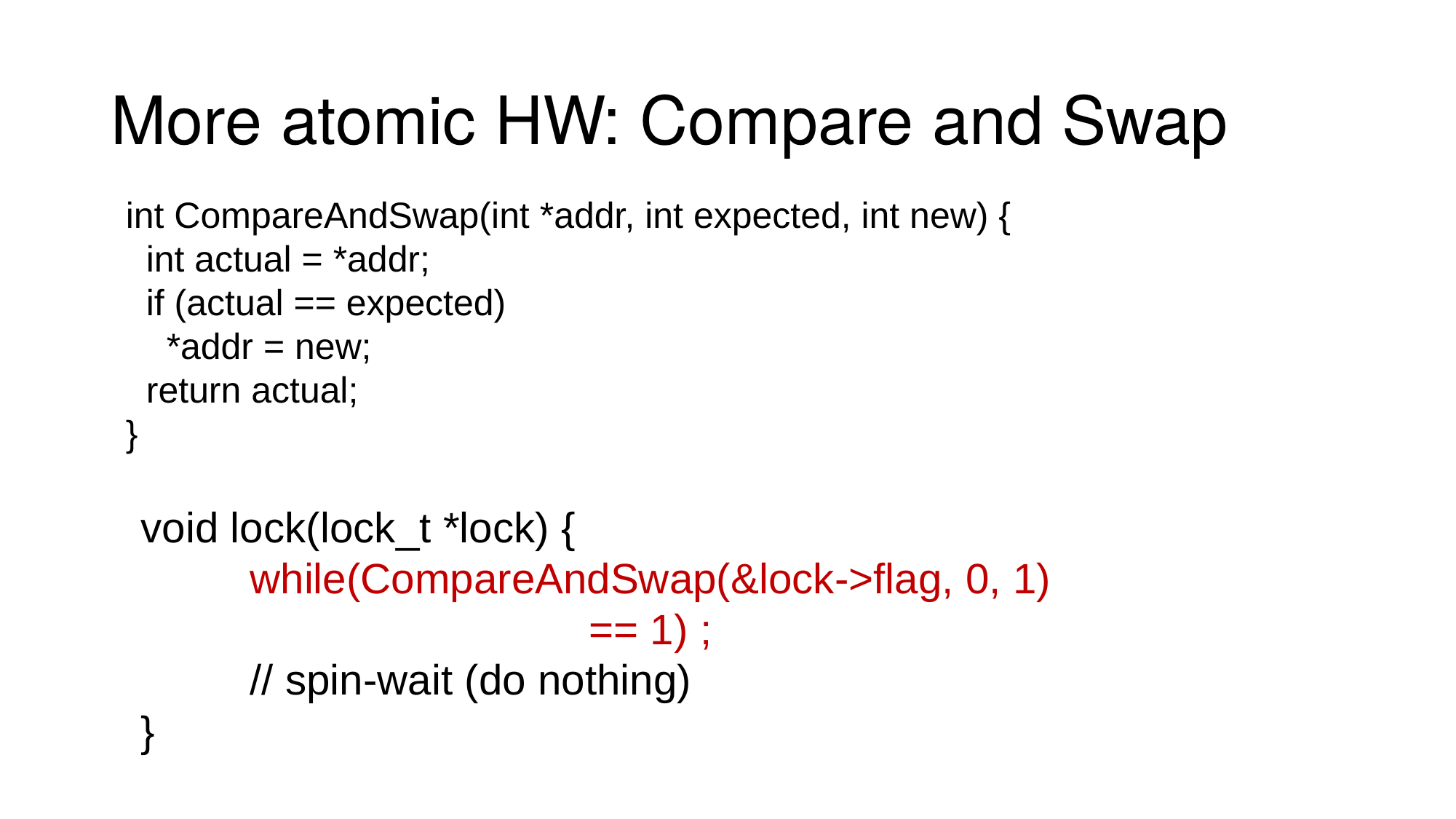

# More atomic HW: Compare and Swap
int CompareAndSwap(int *addr, int expected, int new) {
  int actual = *addr;
  if (actual == expected)
    *addr = new;
  return actual;
}
void lock(lock_t *lock) {
	while(CompareAndSwap(&lock->flag, 0, 1)
				 == 1) ;
	// spin-wait (do nothing)
}